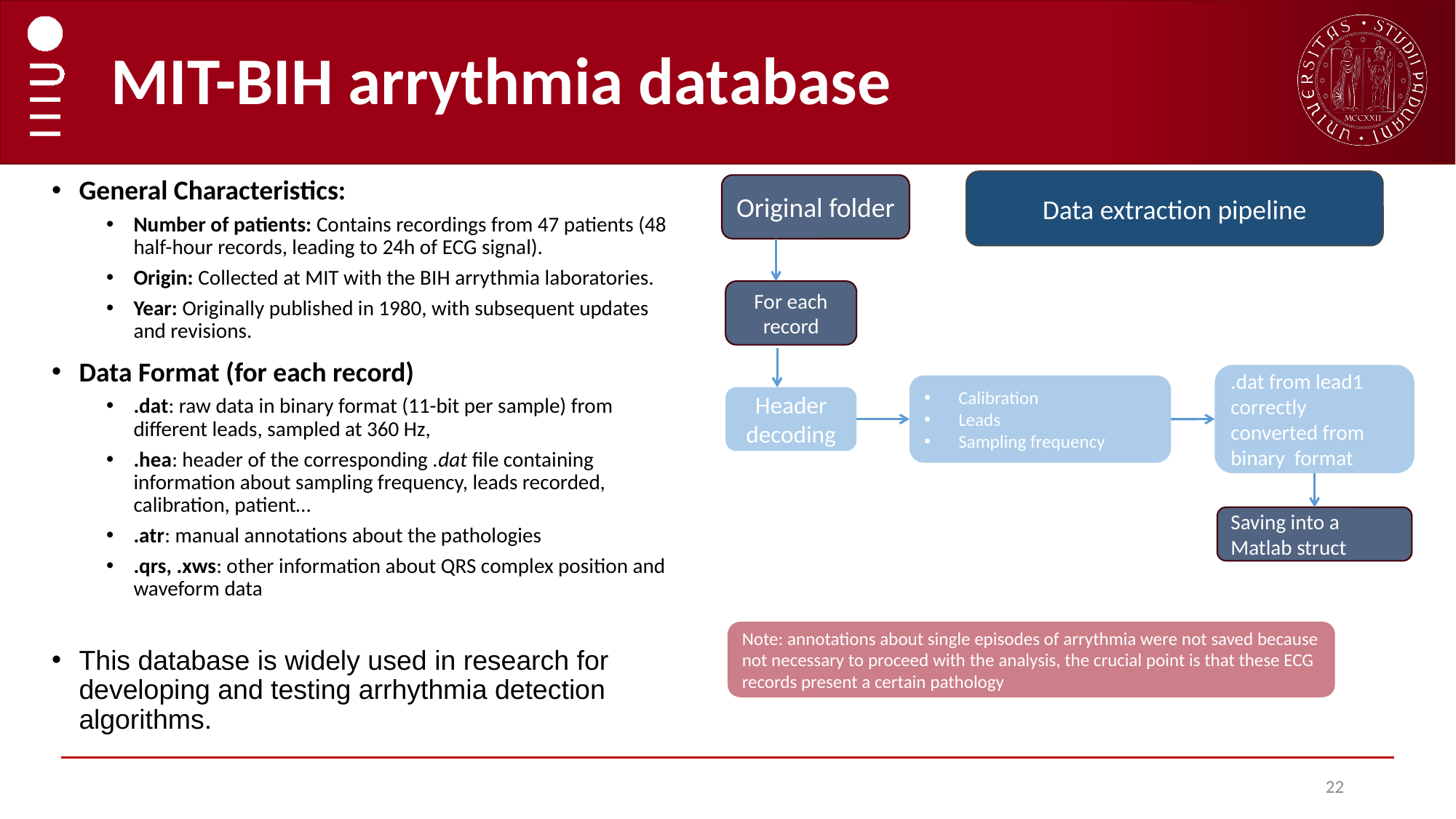

# MIT-BIH arrythmia database
General Characteristics:
Number of patients: Contains recordings from 47 patients (48 half-hour records, leading to 24h of ECG signal).
Origin: Collected at MIT with the BIH arrythmia laboratories.
Year: Originally published in 1980, with subsequent updates and revisions.
Data Format (for each record)
.dat: raw data in binary format (11-bit per sample) from different leads, sampled at 360 Hz,
.hea: header of the corresponding .dat file containing information about sampling frequency, leads recorded, calibration, patient…
.atr: manual annotations about the pathologies
.qrs, .xws: other information about QRS complex position and waveform data

This database is widely used in research for developing and testing arrhythmia detection algorithms.
Data extraction pipeline
Original folder
For each record
.dat from lead1 correctly converted from binary  format
Calibration
Leads
Sampling frequency
Header decoding
Saving into a Matlab struct
Note: annotations about single episodes of arrythmia were not saved because not necessary to proceed with the analysis, the crucial point is that these ECG records present a certain pathology
22